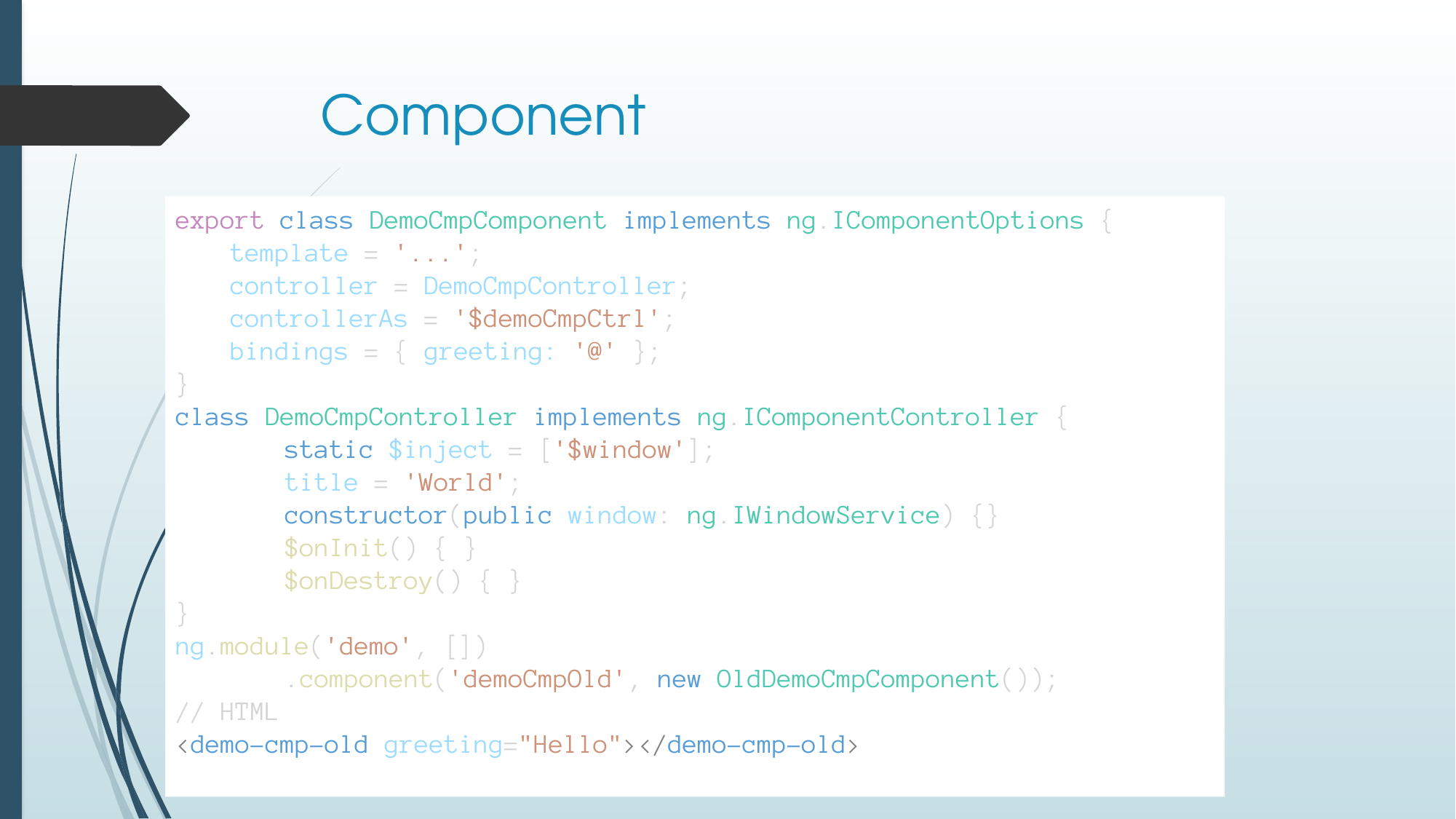

# Component
export class DemoCmpComponent implements ng.IComponentOptions {
template = '...';
controller = DemoCmpController;
controllerAs = '$demoCmpCtrl';
bindings = { greeting: '@' };
}
class DemoCmpController implements ng.IComponentController {
	static $inject = ['$window'];
	title = 'World';
	constructor(public window: ng.IWindowService) {}
	$onInit() { }
	$onDestroy() { }
}
ng.module('demo', [])
	.component('demoCmpOld', new OldDemoCmpComponent());
// HTML
<demo-cmp-old greeting="Hello"></demo-cmp-old>